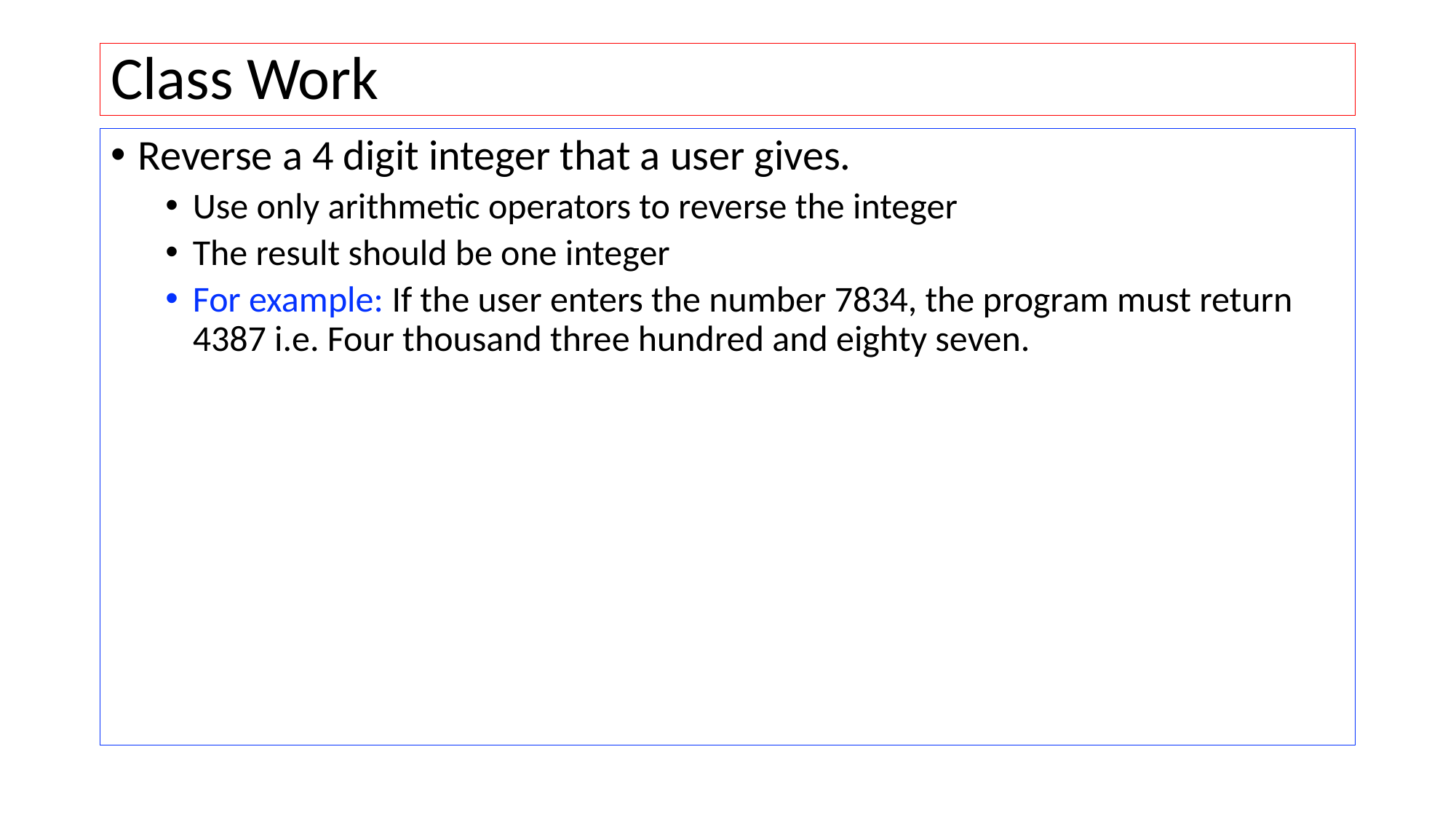

# Class Work
Reverse a 4 digit integer that a user gives.
Use only arithmetic operators to reverse the integer
The result should be one integer
For example: If the user enters the number 7834, the program must return 4387 i.e. Four thousand three hundred and eighty seven.